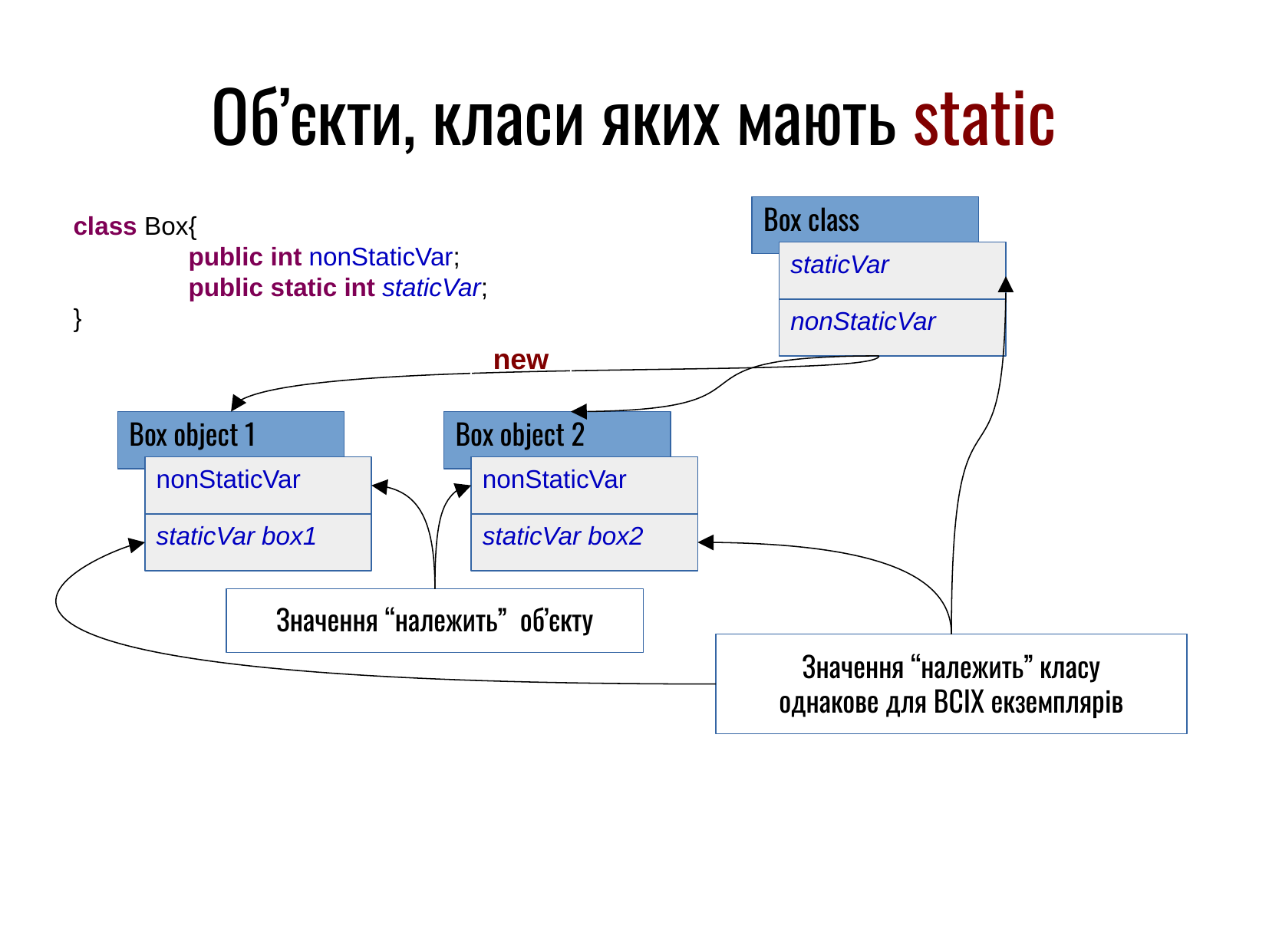

Об’єкти, класи яких мають static
Box class
class Box{
	public int nonStaticVar;
	public static int staticVar;
}
staticVar
nonStaticVar
new
Box object 1
Box object 2
nonStaticVar
nonStaticVar
staticVar box1
staticVar box2
Значення “належить”  об’єкту
Значення “належить” класу
однакове для ВСІХ екземплярів